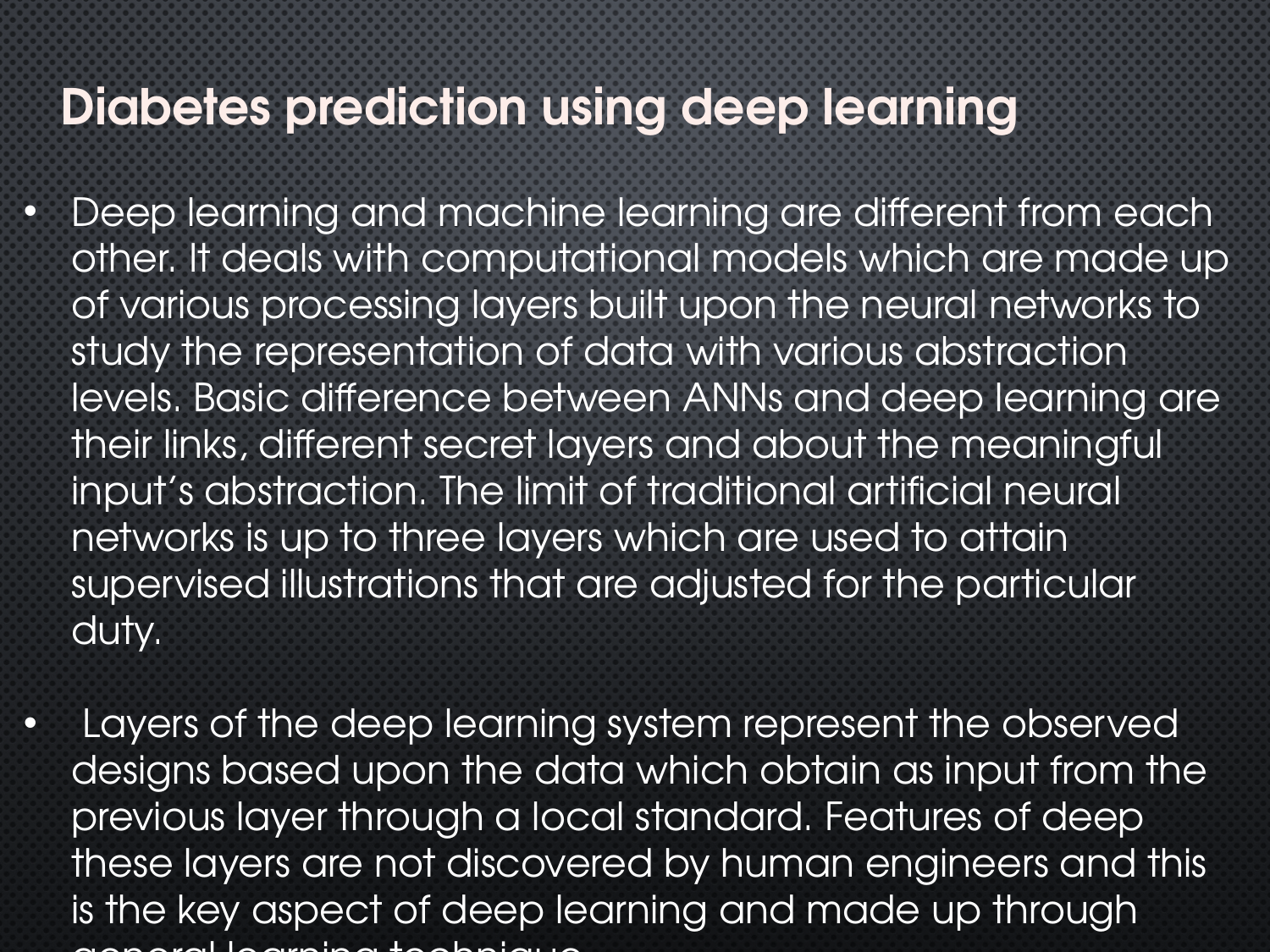

Diabetes prediction using deep learning
Deep learning and machine learning are different from each other. It deals with computational models which are made up of various processing layers built upon the neural networks to study the representation of data with various abstraction levels. Basic difference between ANNs and deep learning are their links, different secret layers and about the meaningful input’s abstraction. The limit of traditional artificial neural networks is up to three layers which are used to attain supervised illustrations that are adjusted for the particular duty.

 Layers of the deep learning system represent the observed designs based upon the data which obtain as input from the previous layer through a local standard. Features of deep these layers are not discovered by human engineers and this is the key aspect of deep learning and made up through general learning technique